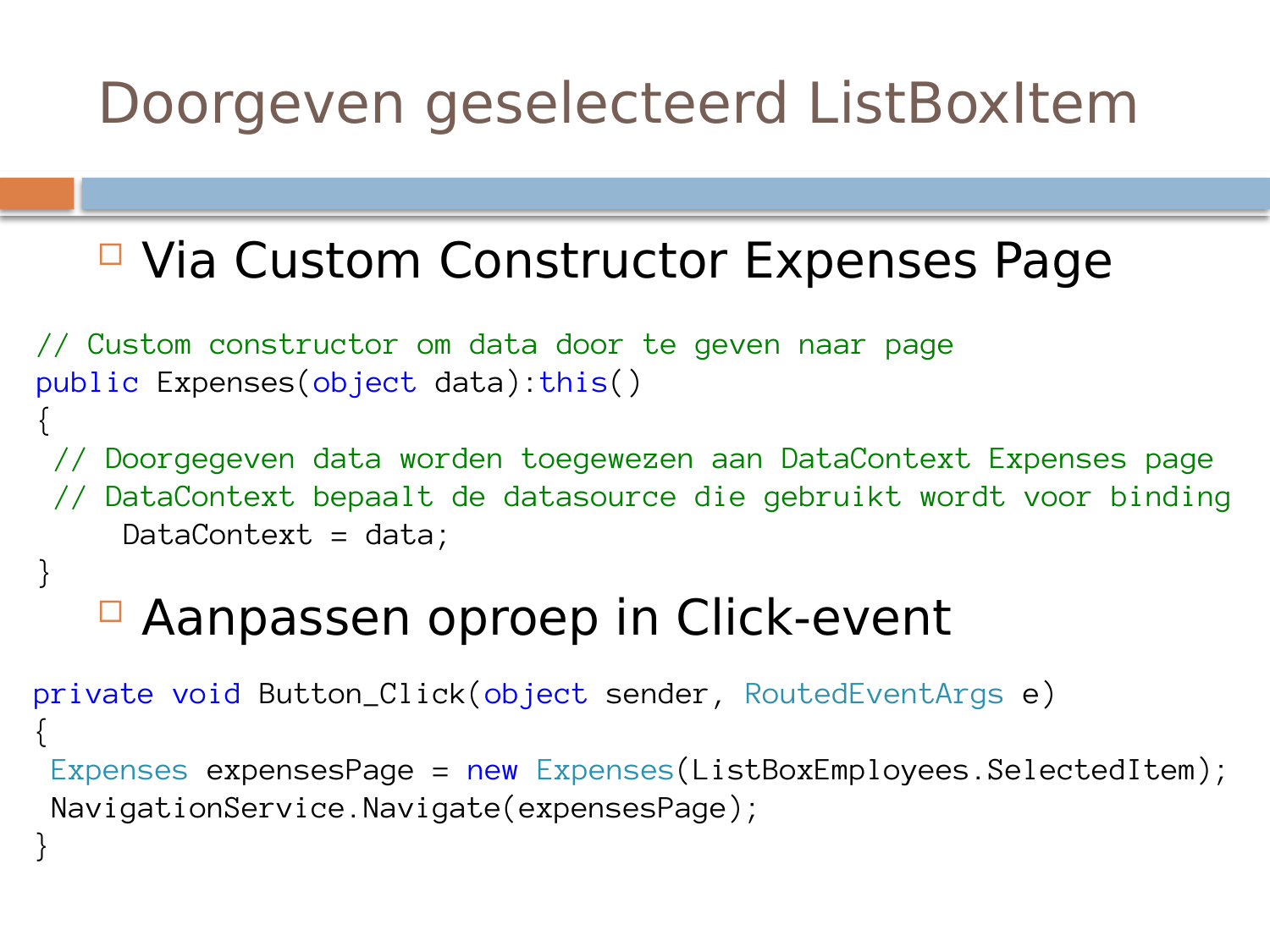

# Doorgeven geselecteerd ListBoxItem
Via Custom Constructor Expenses Page

Aanpassen oproep in Click-event
    // Custom constructor om data door te geven naar page
    public Expenses(object data):this()
    {
     // Doorgegeven data worden toegewezen aan DataContext Expenses page
     // DataContext bepaalt de datasource die gebruikt wordt voor binding
         DataContext = data;
    }
 private void Button_Click(object sender, RoutedEventArgs e)
 {
  Expenses expensesPage = new Expenses(ListBoxEmployees.SelectedItem);
  NavigationService.Navigate(expensesPage);
 }